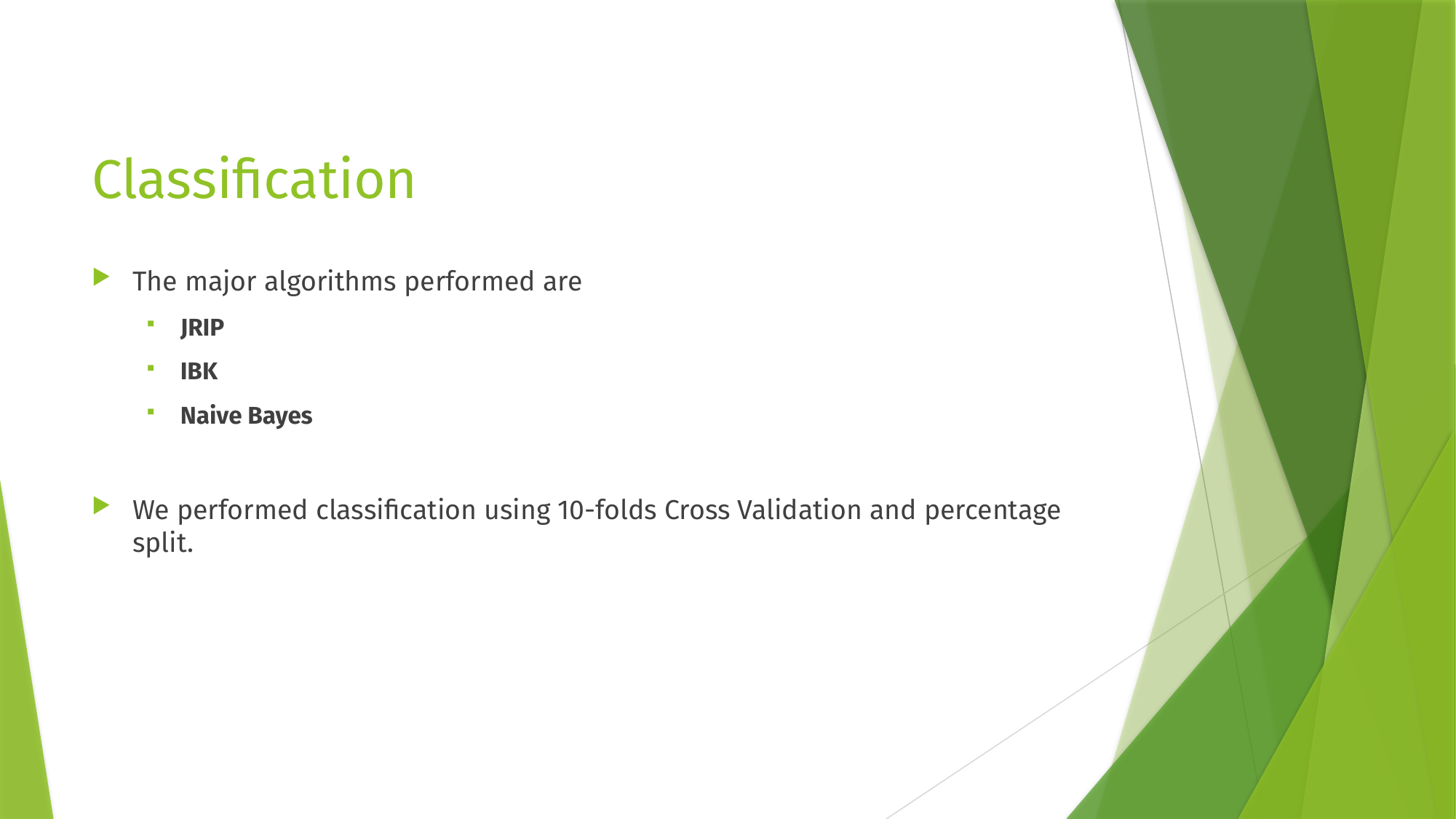

# Classification
The major algorithms performed are
JRIP
IBK
Naive Bayes

We performed classification using 10-folds Cross Validation and percentage split.